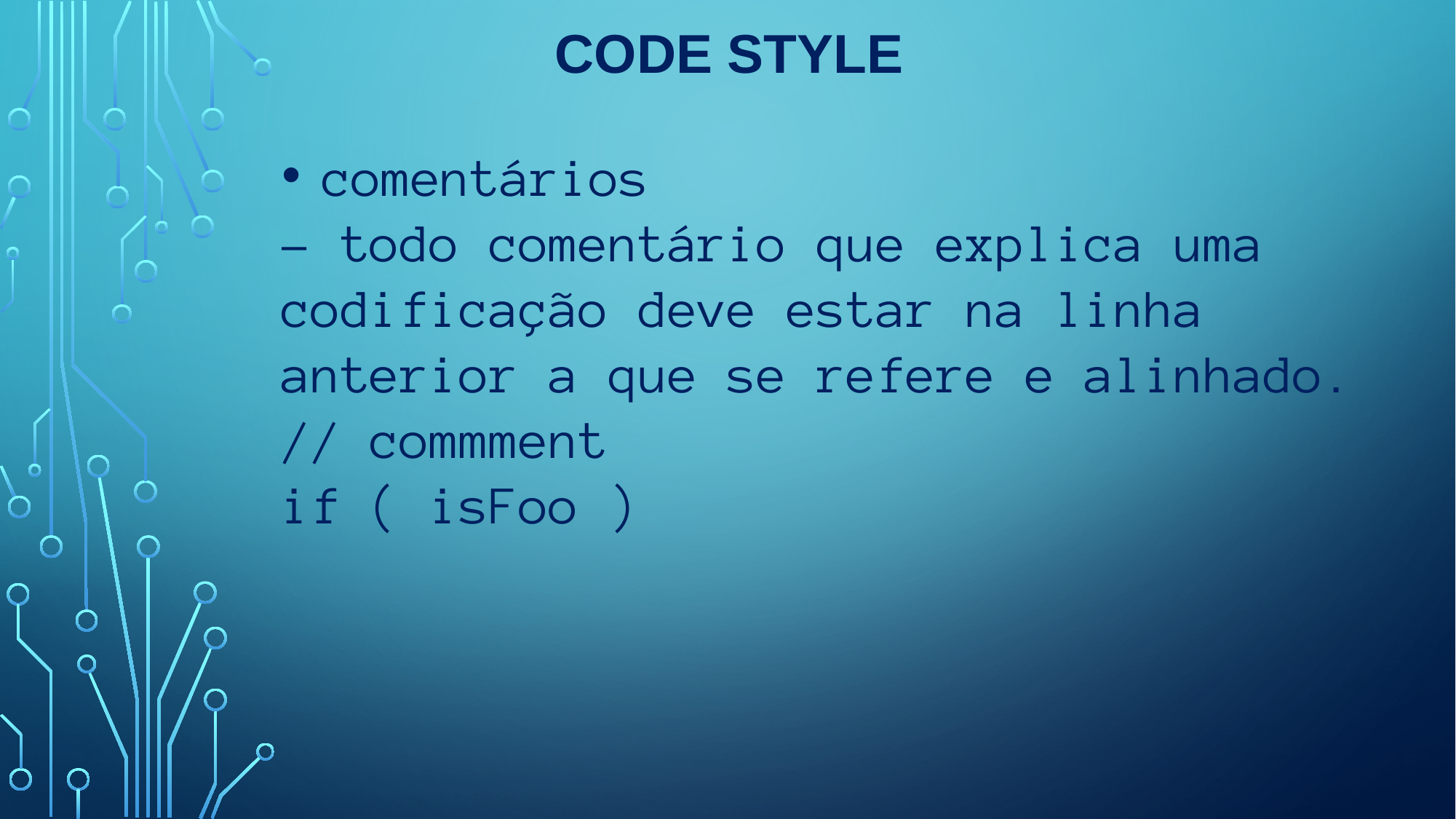

# Code Style
comentários
- todo comentário que explica uma codificação deve estar na linha anterior a que se refere e alinhado.
// commment
if ( isFoo )